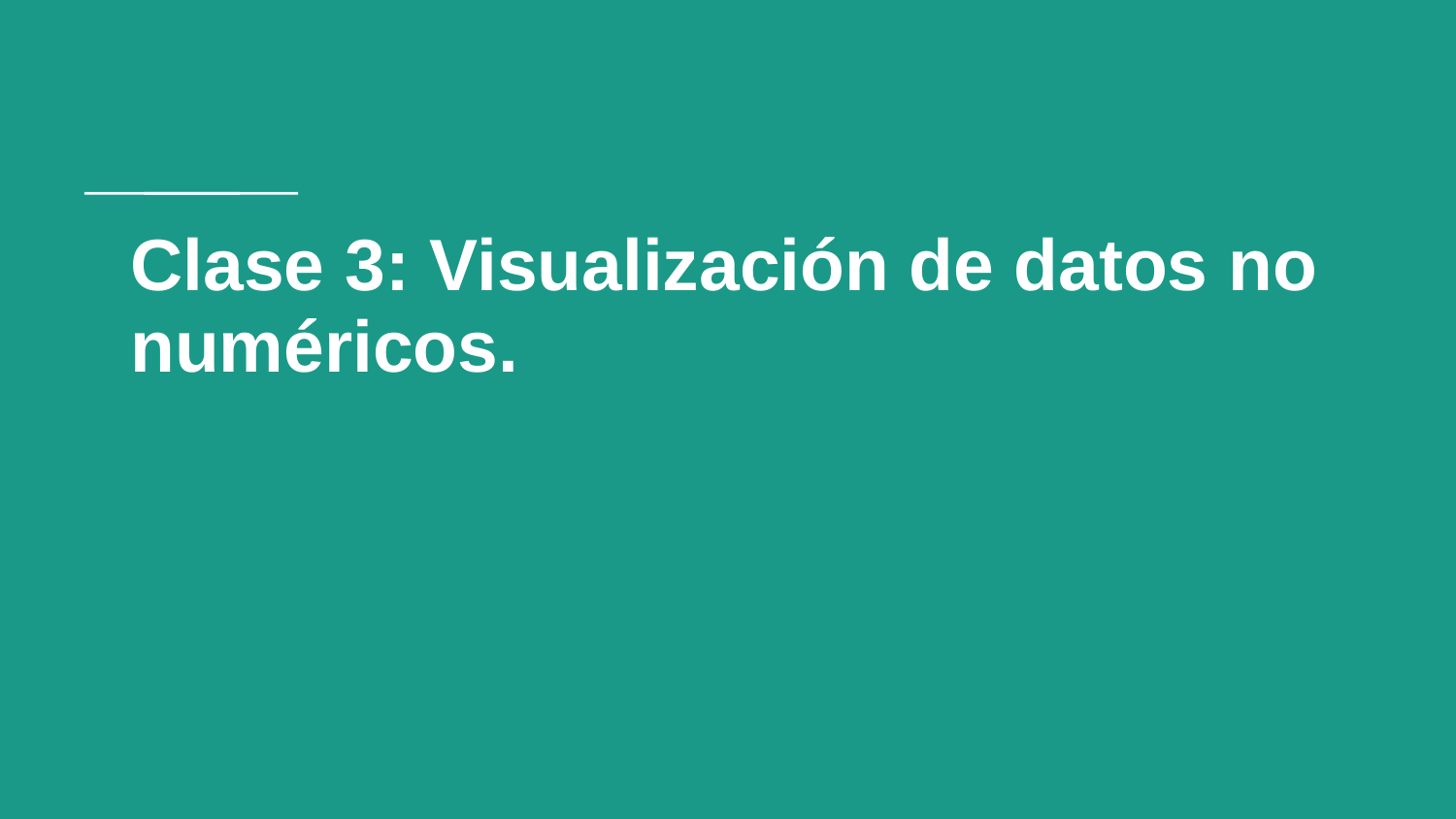

# Clase 3: Visualización de datos no numéricos.